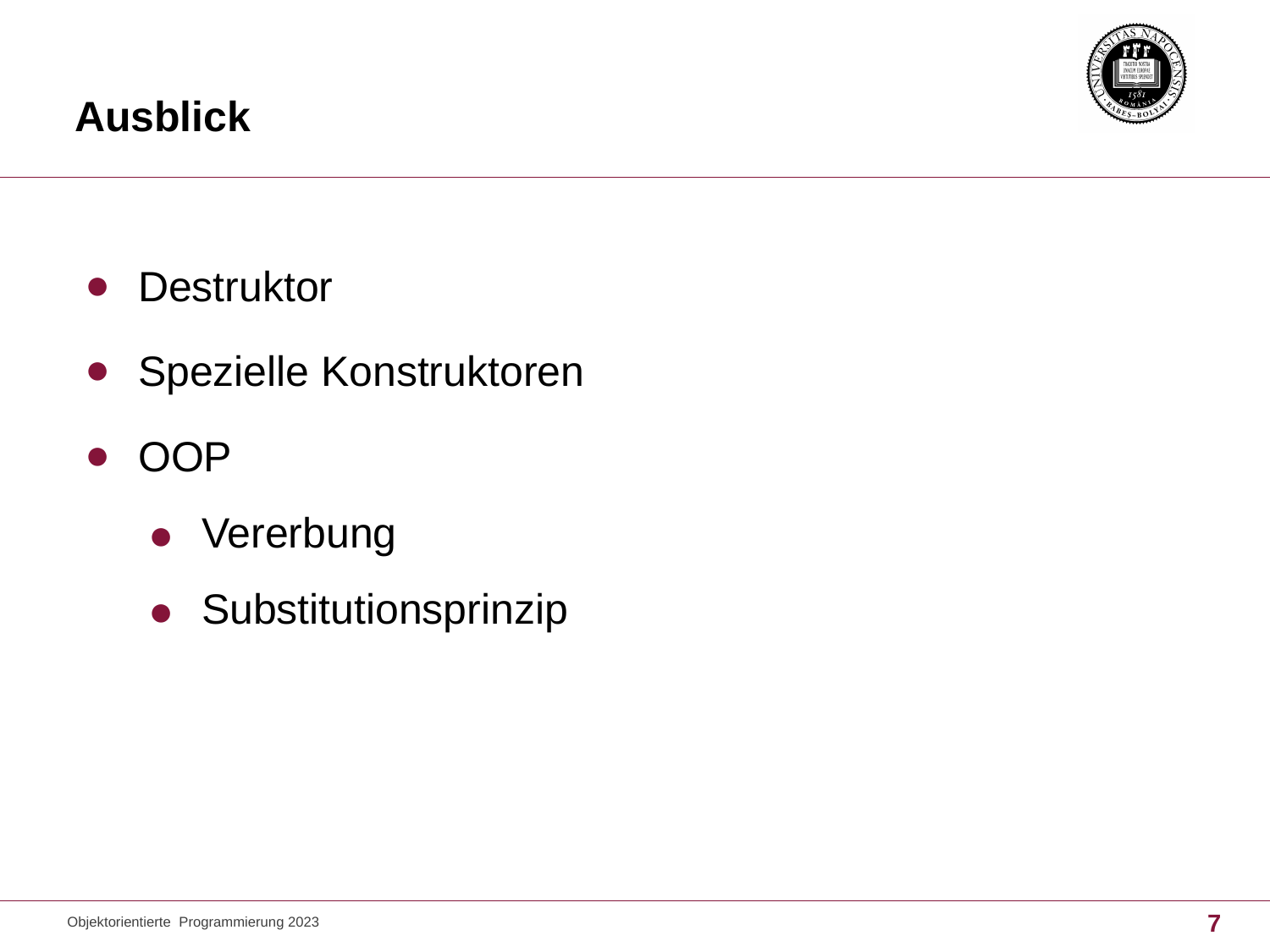

# Ausblick
Destruktor
Spezielle Konstruktoren
OOP
Vererbung
Substitutionsprinzip
Objektorientierte  Programmierung 2023
7